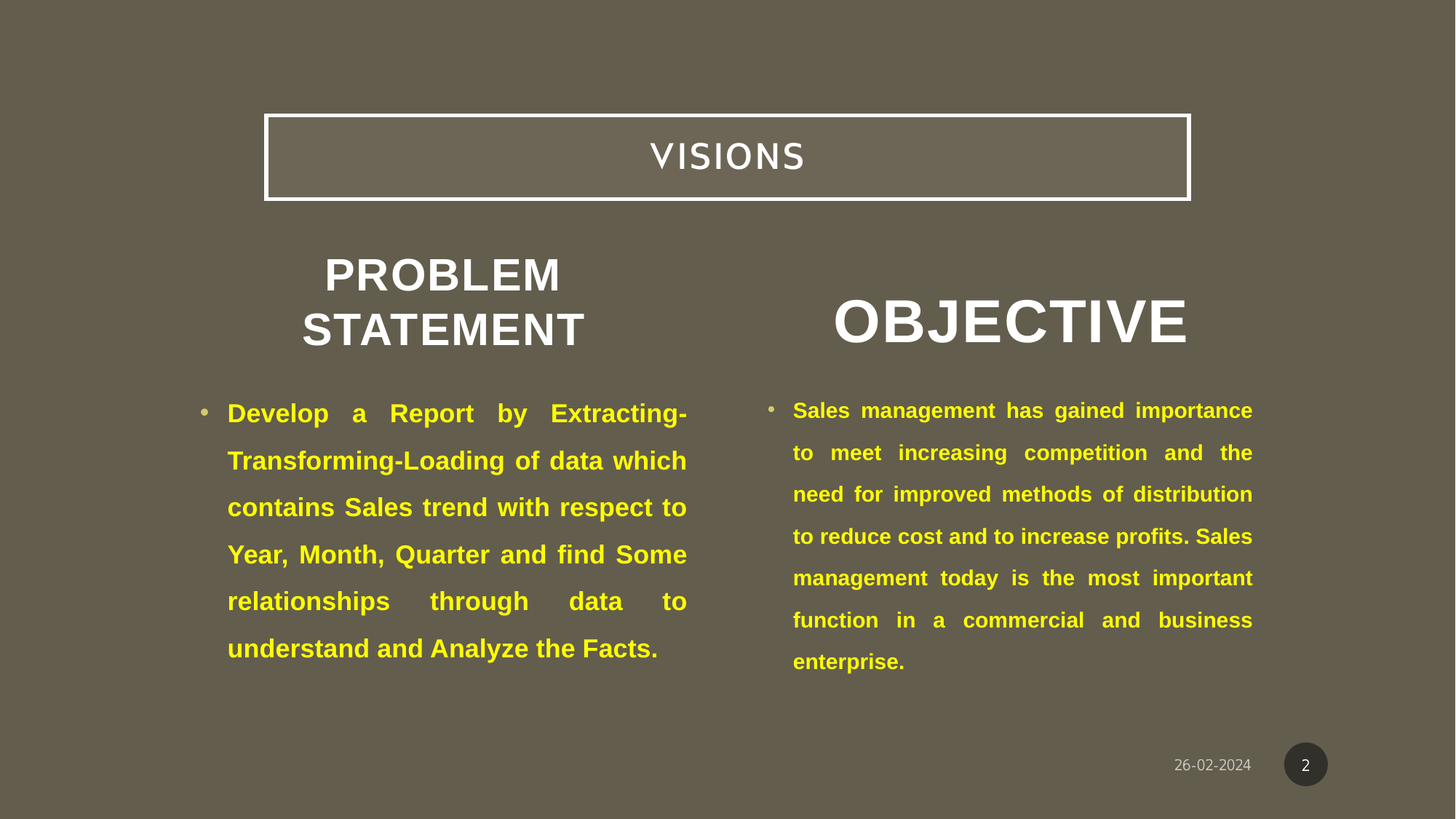

# Visions
Problem Statement
Objective
Develop a Report by Extracting-Transforming-Loading of data which contains Sales trend with respect to Year, Month, Quarter and find Some relationships through data to understand and Analyze the Facts.

Sales management has gained importance to meet increasing competition and the need for improved methods of distribution to reduce cost and to increase profits. Sales management today is the most important function in a commercial and business enterprise.

2
26-02-2024